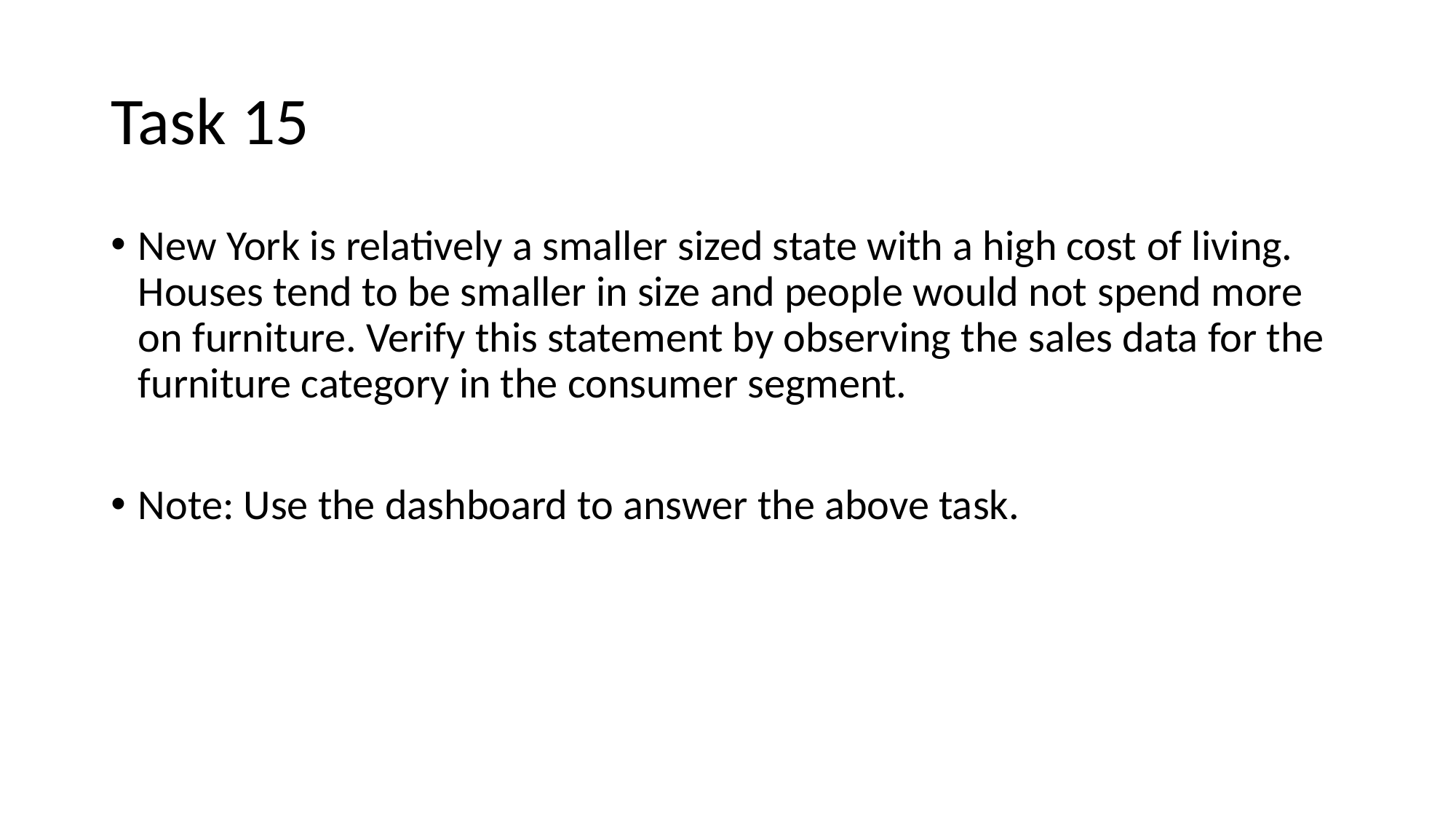

# Task 15
New York is relatively a smaller sized state with a high cost of living. Houses tend to be smaller in size and people would not spend more on furniture. Verify this statement by observing the sales data for the furniture category in the consumer segment.

Note: Use the dashboard to answer the above task.